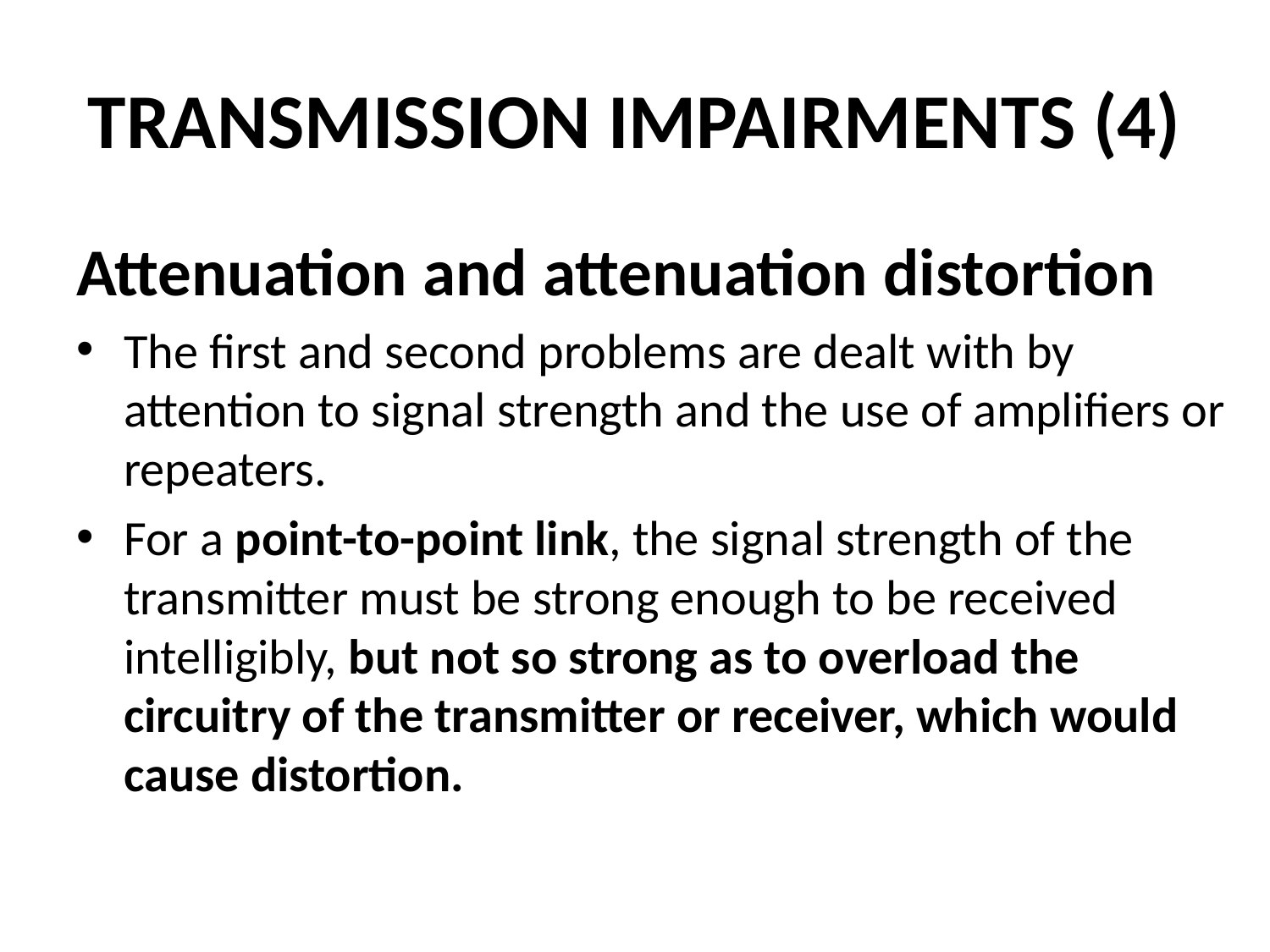

# TRANSMISSION IMPAIRMENTS (4)
Attenuation and attenuation distortion
The first and second problems are dealt with by attention to signal strength and the use of amplifiers or repeaters.
For a point-to-point link, the signal strength of the transmitter must be strong enough to be received intelligibly, but not so strong as to overload the circuitry of the transmitter or receiver, which would cause distortion.